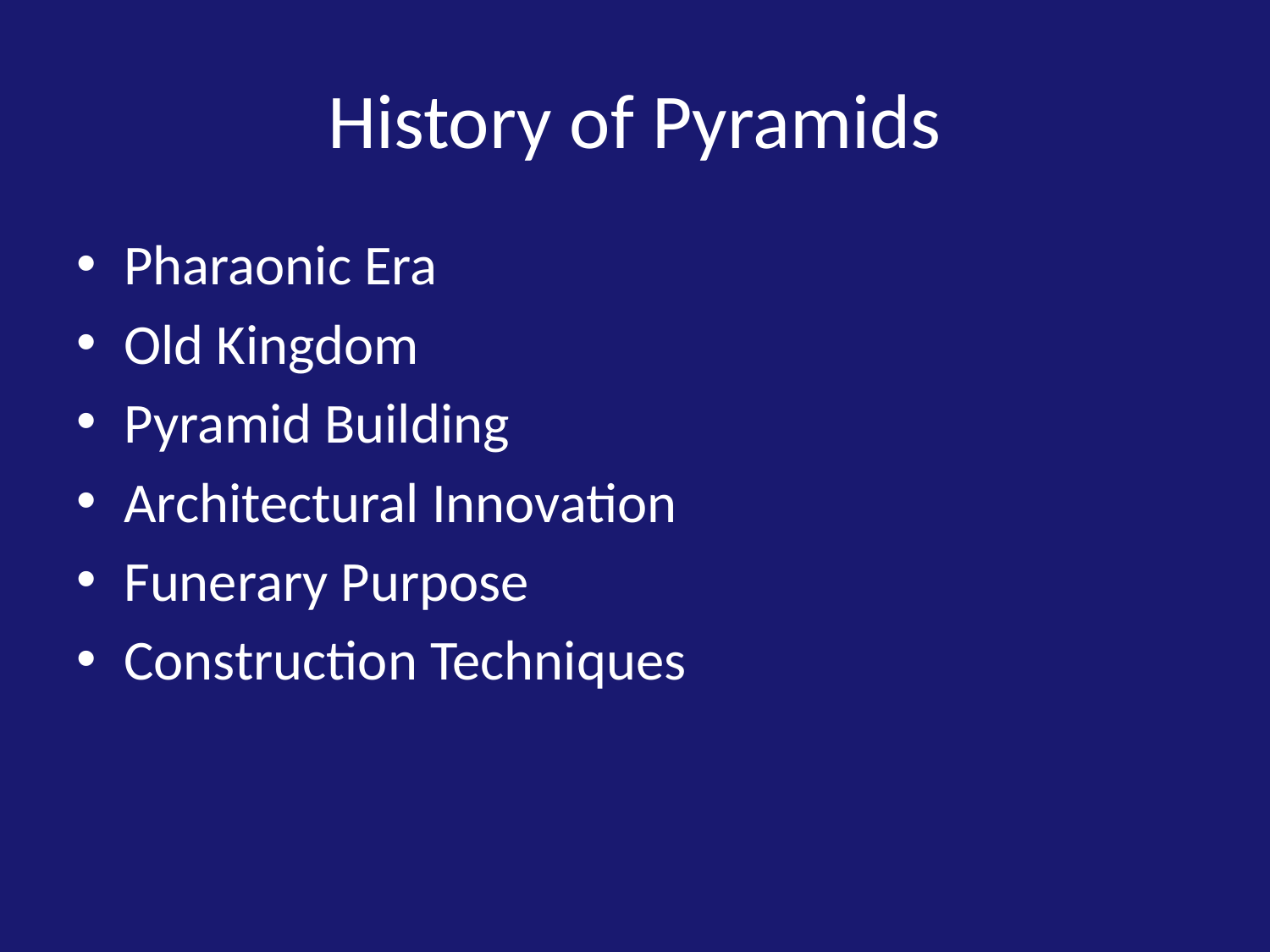

# History of Pyramids
Pharaonic Era
Old Kingdom
Pyramid Building
Architectural Innovation
Funerary Purpose
Construction Techniques